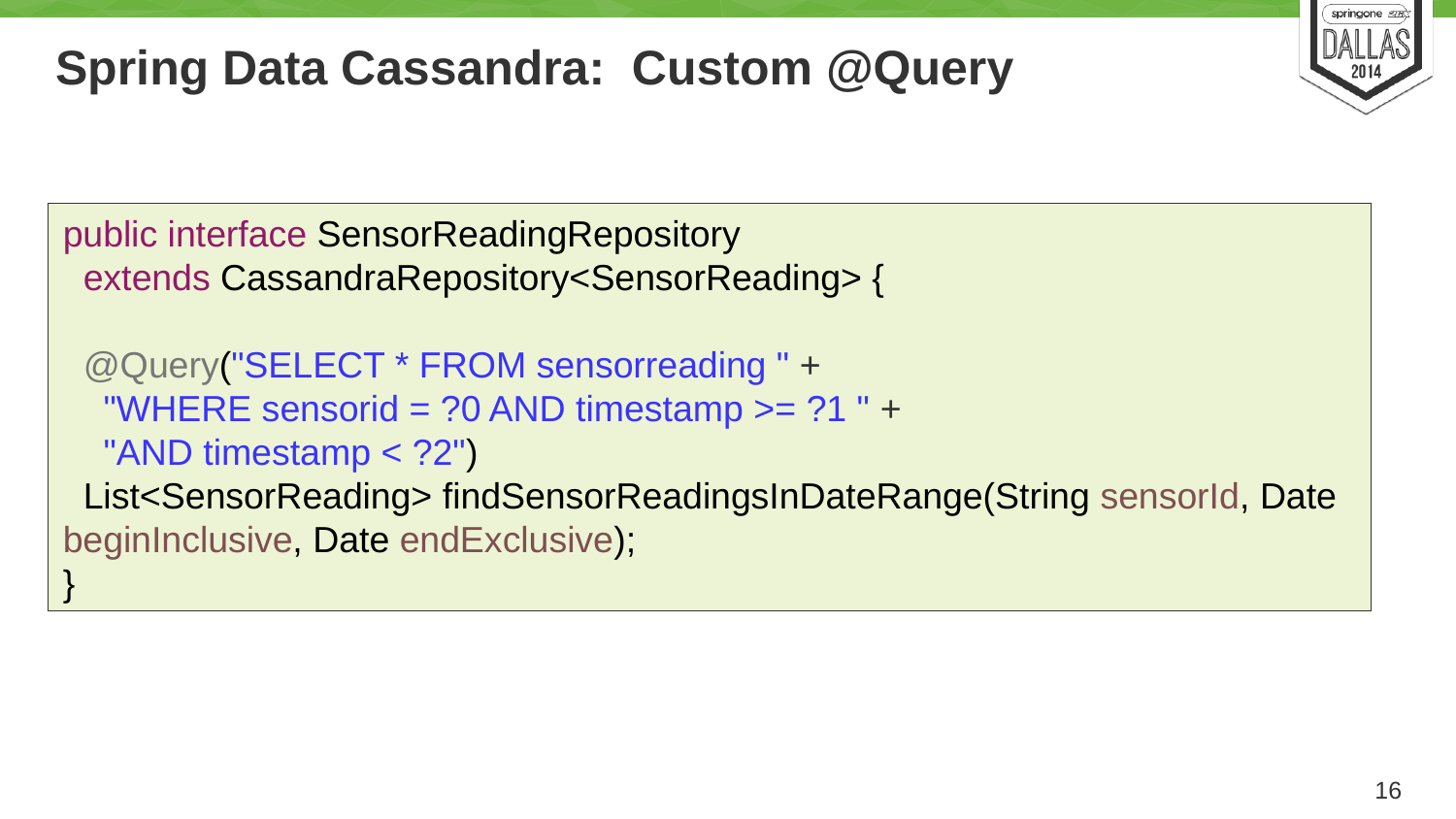

# Spring Data Cassandra:  Custom @Query
public interface SensorReadingRepository
  extends CassandraRepository<SensorReading> {

  @Query("SELECT * FROM sensorreading " +
    "WHERE sensorid = ?0 AND timestamp >= ?1 " +
    "AND timestamp < ?2")
  List<SensorReading> findSensorReadingsInDateRange(String sensorId, Date beginInclusive, Date endExclusive);
}
16